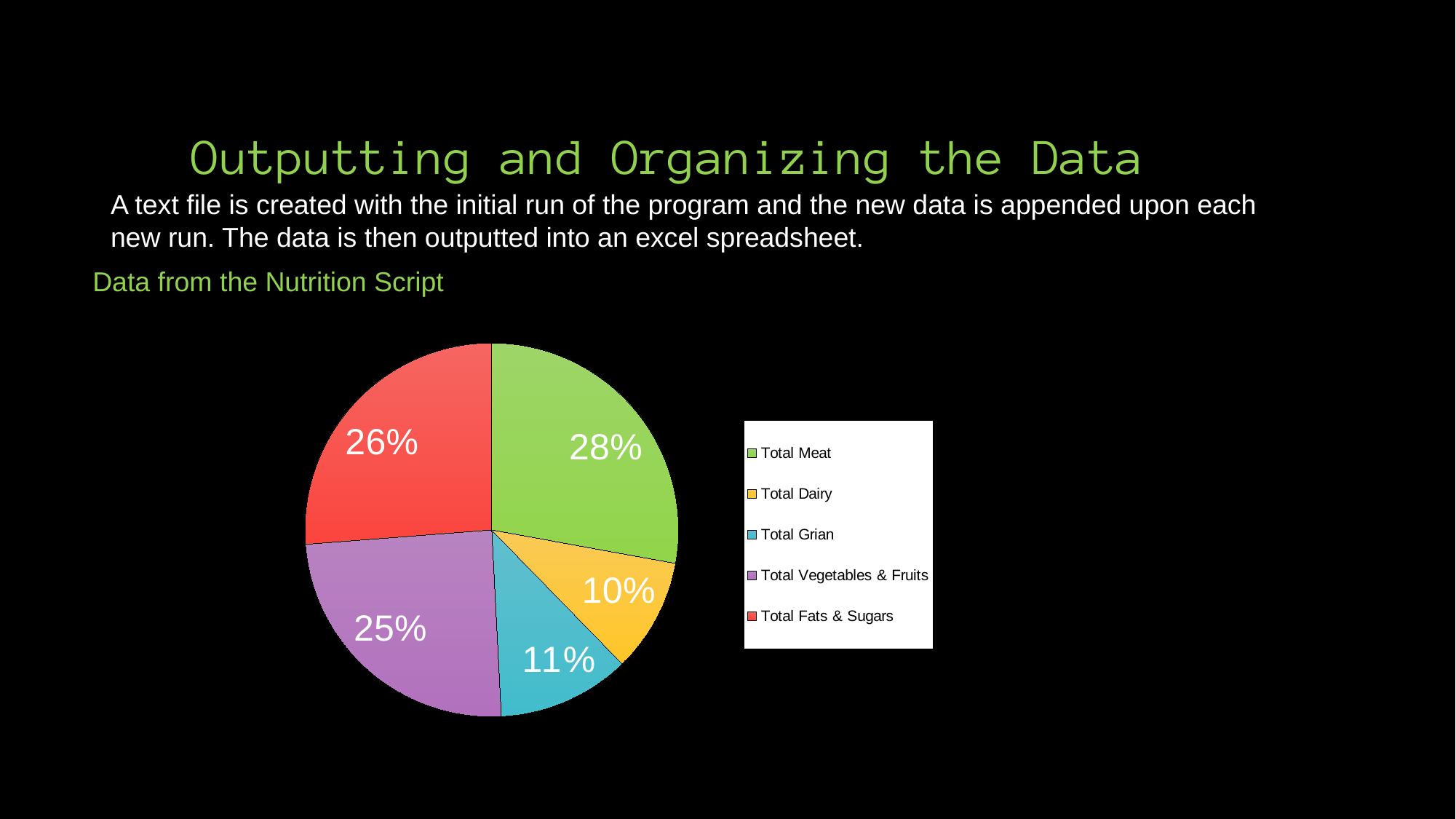

# Outputting and Organizing the Data
A text file is created with the initial run of the program and the new data is appended upon each new run. The data is then outputted into an excel spreadsheet.
Data from the Nutrition Script

### Chart

| Category |  |  |  |
|---|---|---|---|
| Total Meat | 17.0 | None | None |
| Total Dairy | 6.0 | None | None |
| Total Grian | 7.0 | None | None |
| Total Vegetables & Fruits | 15.0 | None | None |
| Total Fats & Sugars | 16.0 | None | None |